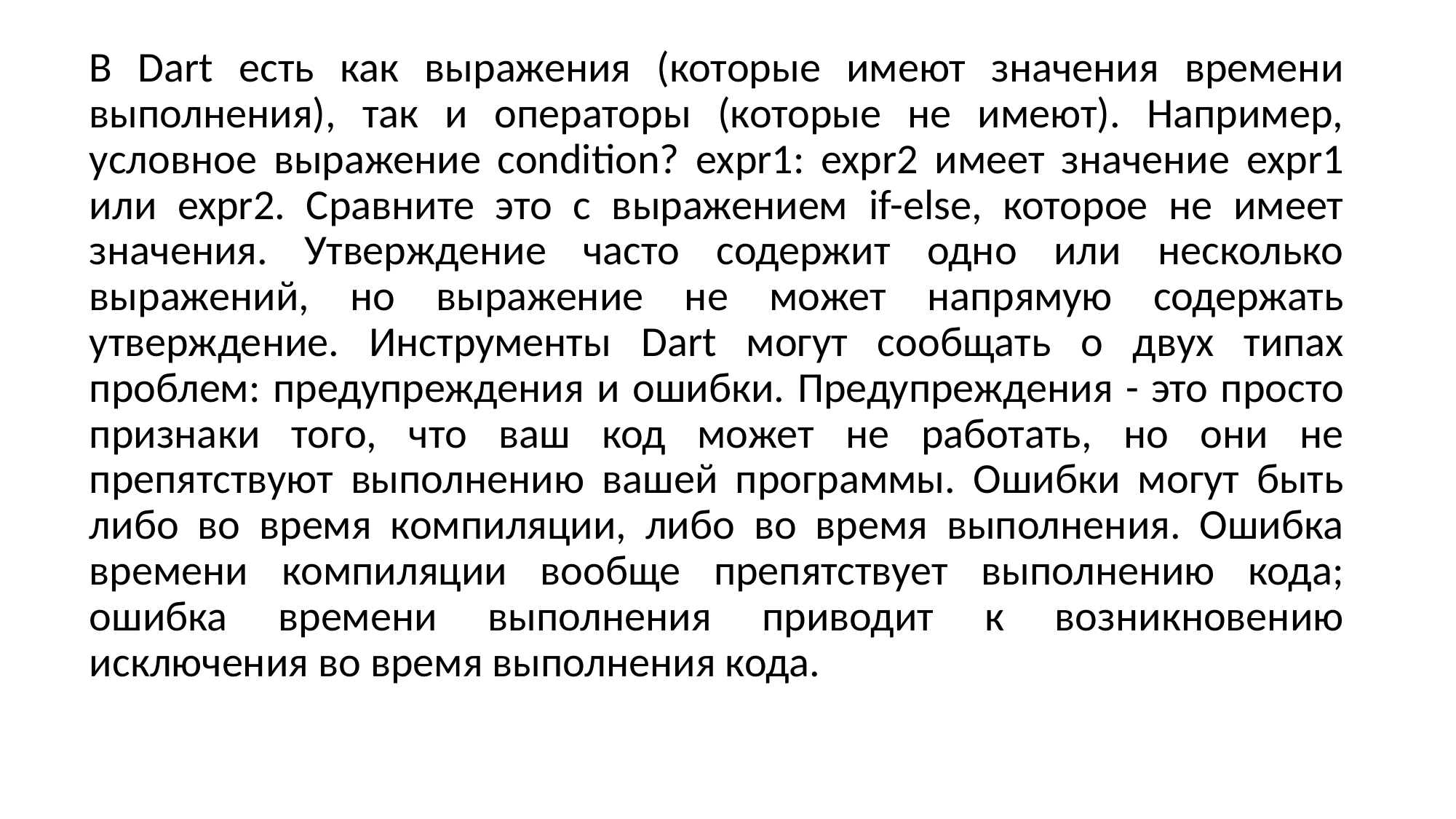

В Dart есть как выражения (которые имеют значения времени выполнения), так и операторы (которые не имеют). Например, условное выражение condition? expr1: expr2 имеет значение expr1 или expr2. Сравните это с выражением if-else, которое не имеет значения. Утверждение часто содержит одно или несколько выражений, но выражение не может напрямую содержать утверждение. Инструменты Dart могут сообщать о двух типах проблем: предупреждения и ошибки. Предупреждения - это просто признаки того, что ваш код может не работать, но они не препятствуют выполнению вашей программы. Ошибки могут быть либо во время компиляции, либо во время выполнения. Ошибка времени компиляции вообще препятствует выполнению кода; ошибка времени выполнения приводит к возникновению исключения во время выполнения кода.